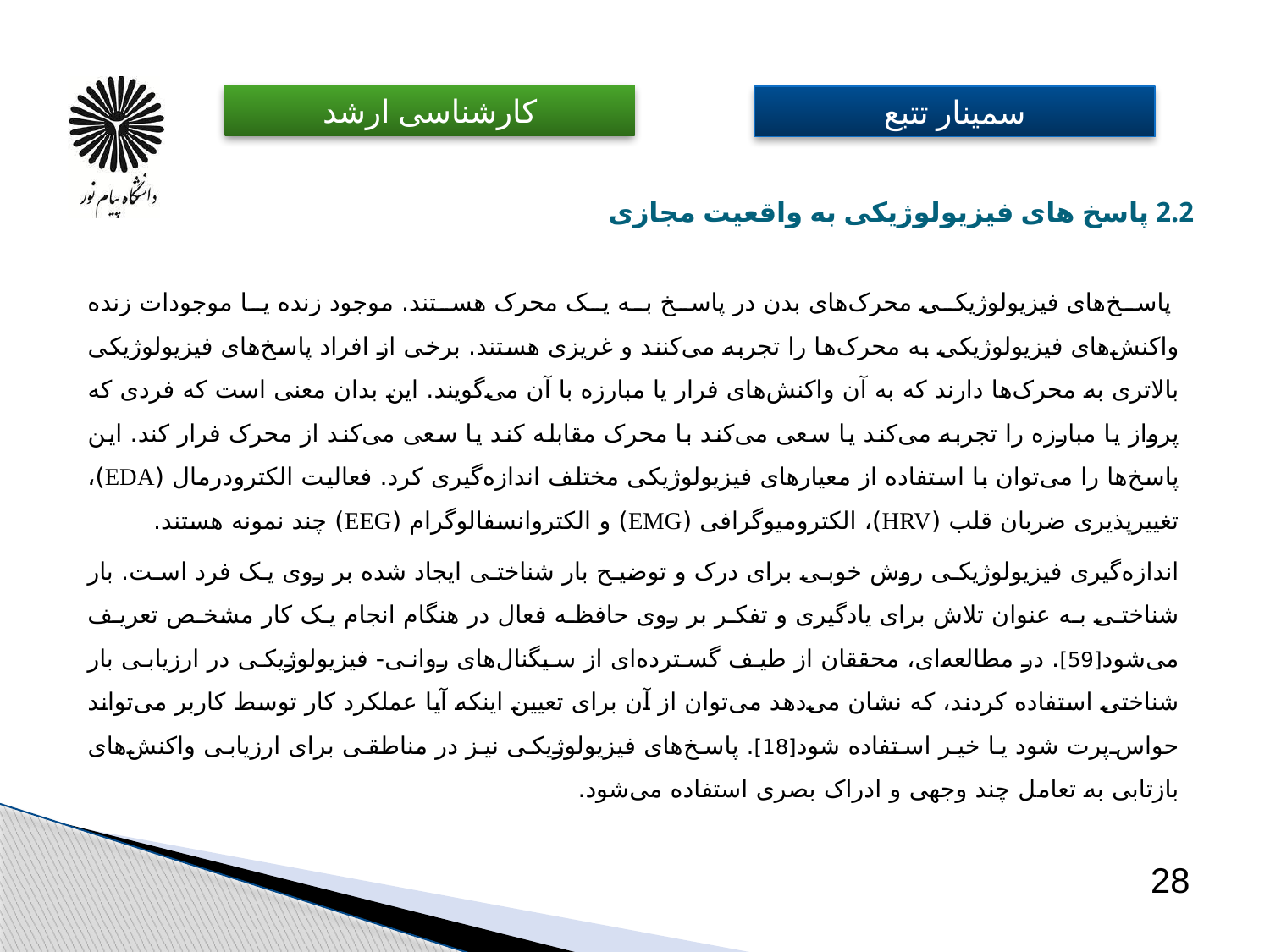

# 2.2 پاسخ های فیزیولوژیکی به واقعیت مجازی
 پاسخ‌های فیزیولوژیکی محرک‌های بدن در پاسخ به یک محرک هستند. موجود زنده یا موجودات زنده واکنش‌های فیزیولوژیکی به محرک‌ها را تجربه می‌کنند و غریزی هستند. برخی از افراد پاسخ‌های فیزیولوژیکی بالاتری به محرک‌ها دارند که به آن واکنش‌های فرار یا مبارزه با آن می‌گویند. این بدان معنی است که فردی که پرواز یا مبارزه را تجربه می‌کند یا سعی می‌کند با محرک مقابله کند یا سعی می‌کند از محرک فرار کند. این پاسخ‌ها را می‌توان با استفاده از معیارهای فیزیولوژیکی مختلف اندازه‌گیری کرد. فعالیت الکترودرمال (EDA)، تغییرپذیری ضربان قلب (HRV)، الکترومیوگرافی (EMG) و الکتروانسفالوگرام (EEG) چند نمونه هستند.
اندازه‌گیری فیزیولوژیکی روش خوبی برای درک و توضیح بار شناختی ایجاد شده بر روی یک فرد است. بار شناختی به عنوان تلاش برای یادگیری و تفکر بر روی حافظه فعال در هنگام انجام یک کار مشخص تعریف می‌شود[59]. در مطالعه‌ای، محققان از طیف گسترده‌ای از سیگنال‌های روانی- فیزیولوژیکی در ارزیابی بار شناختی استفاده کردند، که نشان می‌دهد می‌توان از آن برای تعیین اینکه آیا عملکرد کار توسط کاربر می‌تواند حواس‌پرت شود یا خیر استفاده شود[18]. پاسخ‌های فیزیولوژیکی نیز در مناطقی برای ارزیابی واکنش‌های بازتابی به تعامل چند وجهی و ادراک بصری استفاده می‌شود.

28